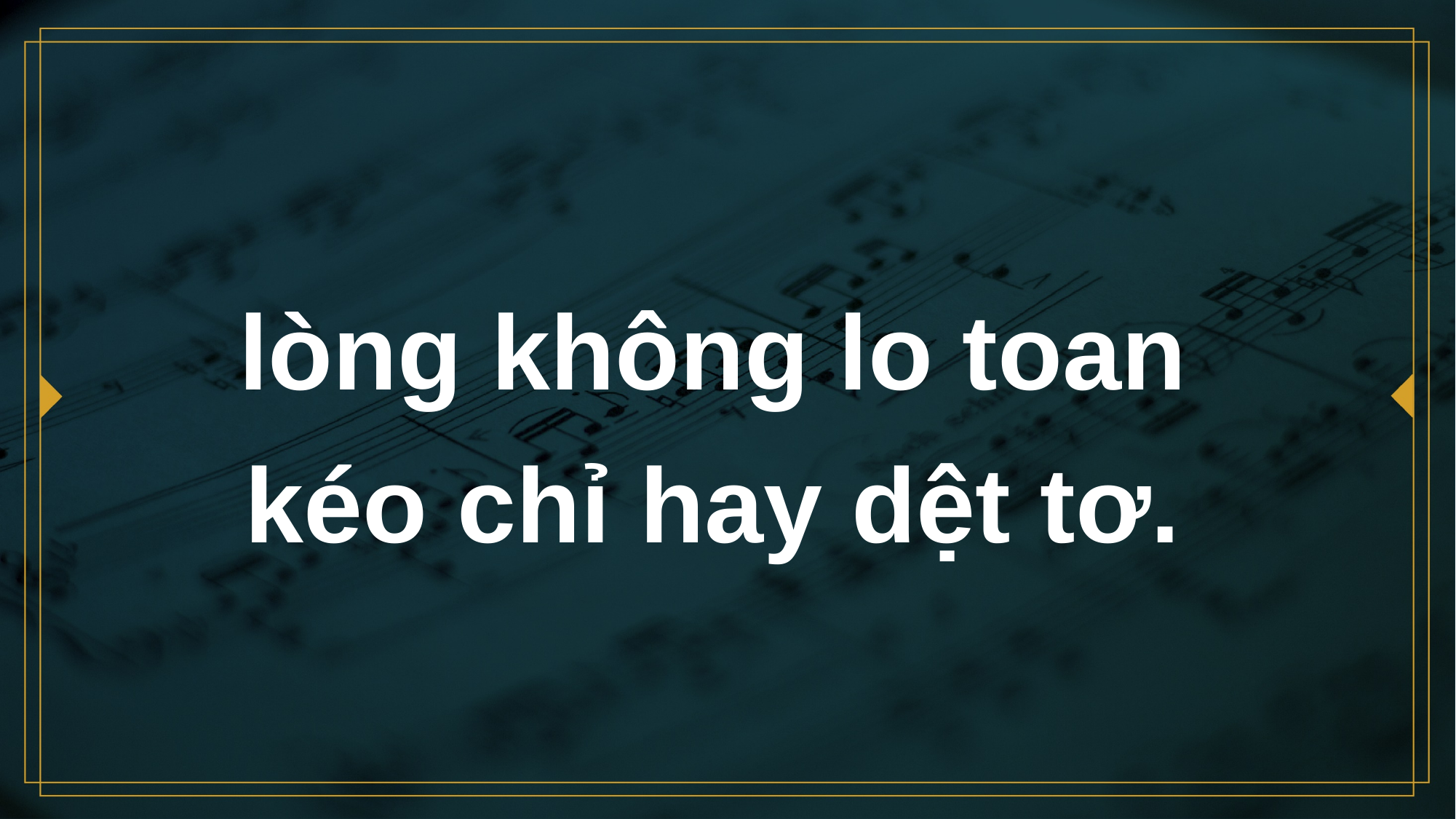

# lòng không lo toan kéo chỉ hay dệt tơ.